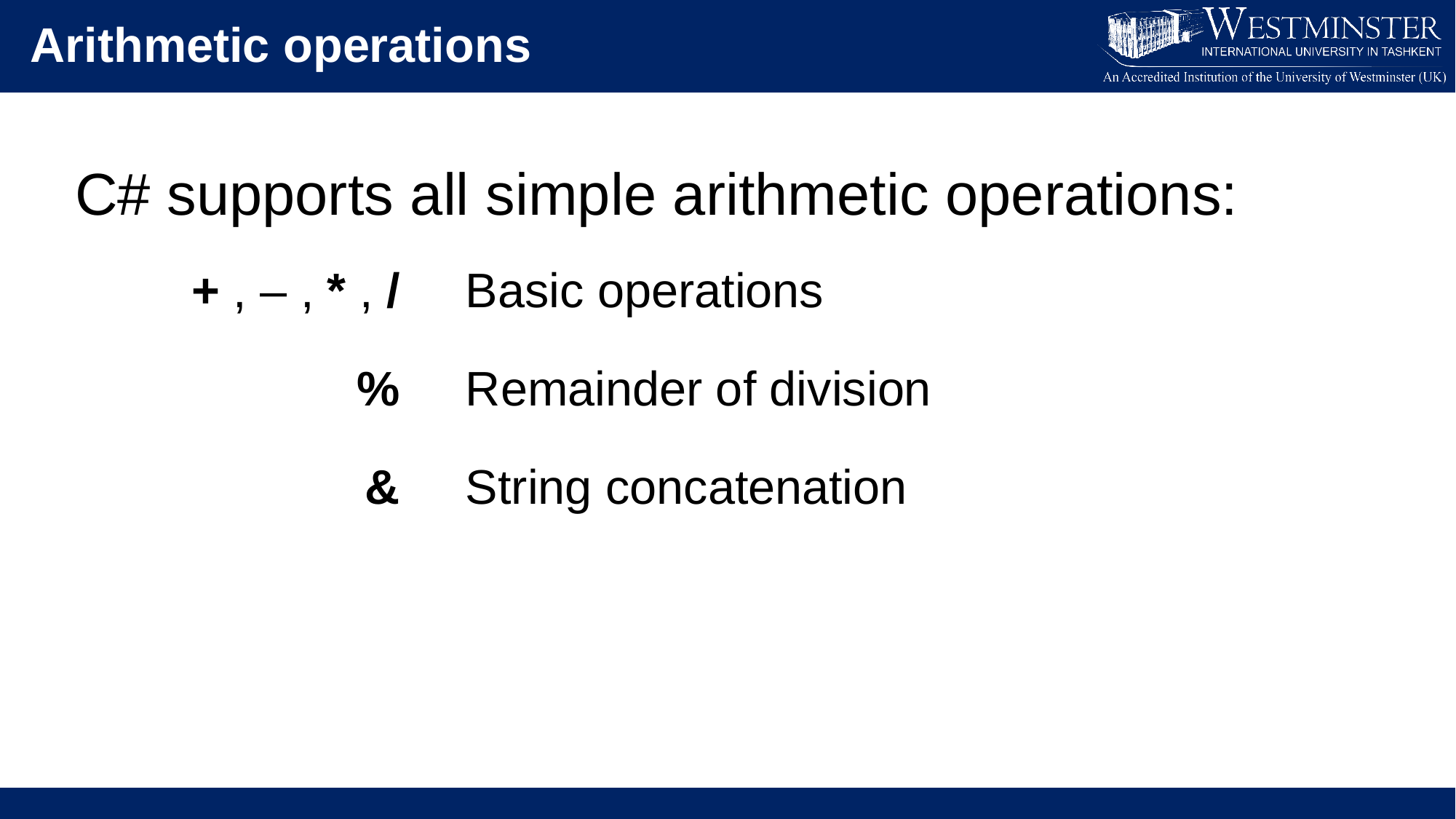

Arithmetic operations
C# supports all simple arithmetic operations:

| + , – , \* , / | Basic operations |
| --- | --- |
| % | Remainder of division |
| & | String concatenation |